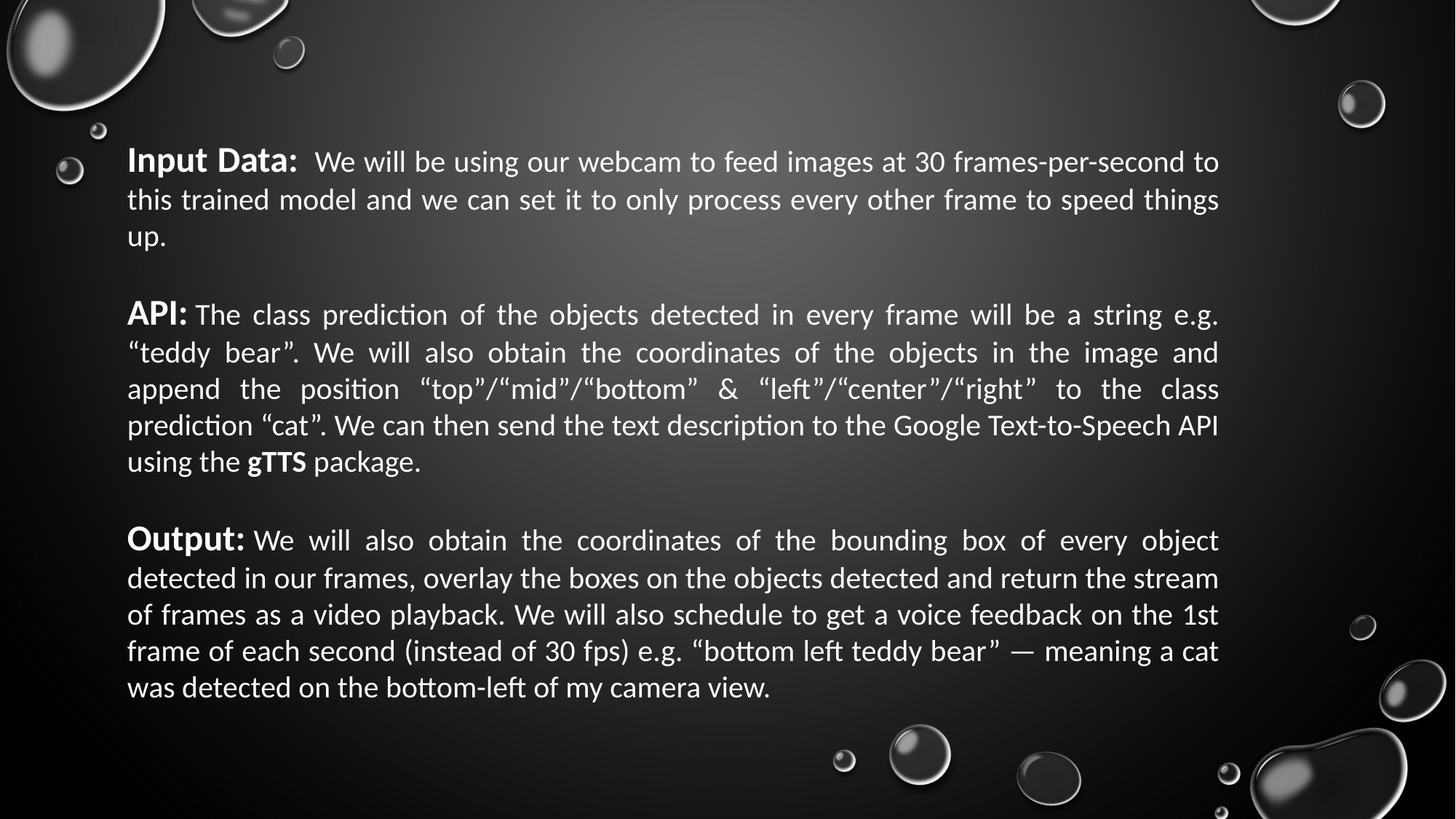

Input Data:  We will be using our webcam to feed images at 30 frames-per-second to this trained model and we can set it to only process every other frame to speed things up.

API: The class prediction of the objects detected in every frame will be a string e.g. “teddy bear”. We will also obtain the coordinates of the objects in the image and append the position “top”/“mid”/“bottom” & “left”/“center”/“right” to the class prediction “cat”. We can then send the text description to the Google Text-to-Speech API using the gTTS package.

Output: We will also obtain the coordinates of the bounding box of every object detected in our frames, overlay the boxes on the objects detected and return the stream of frames as a video playback. We will also schedule to get a voice feedback on the 1st frame of each second (instead of 30 fps) e.g. “bottom left teddy bear” — meaning a cat was detected on the bottom-left of my camera view.